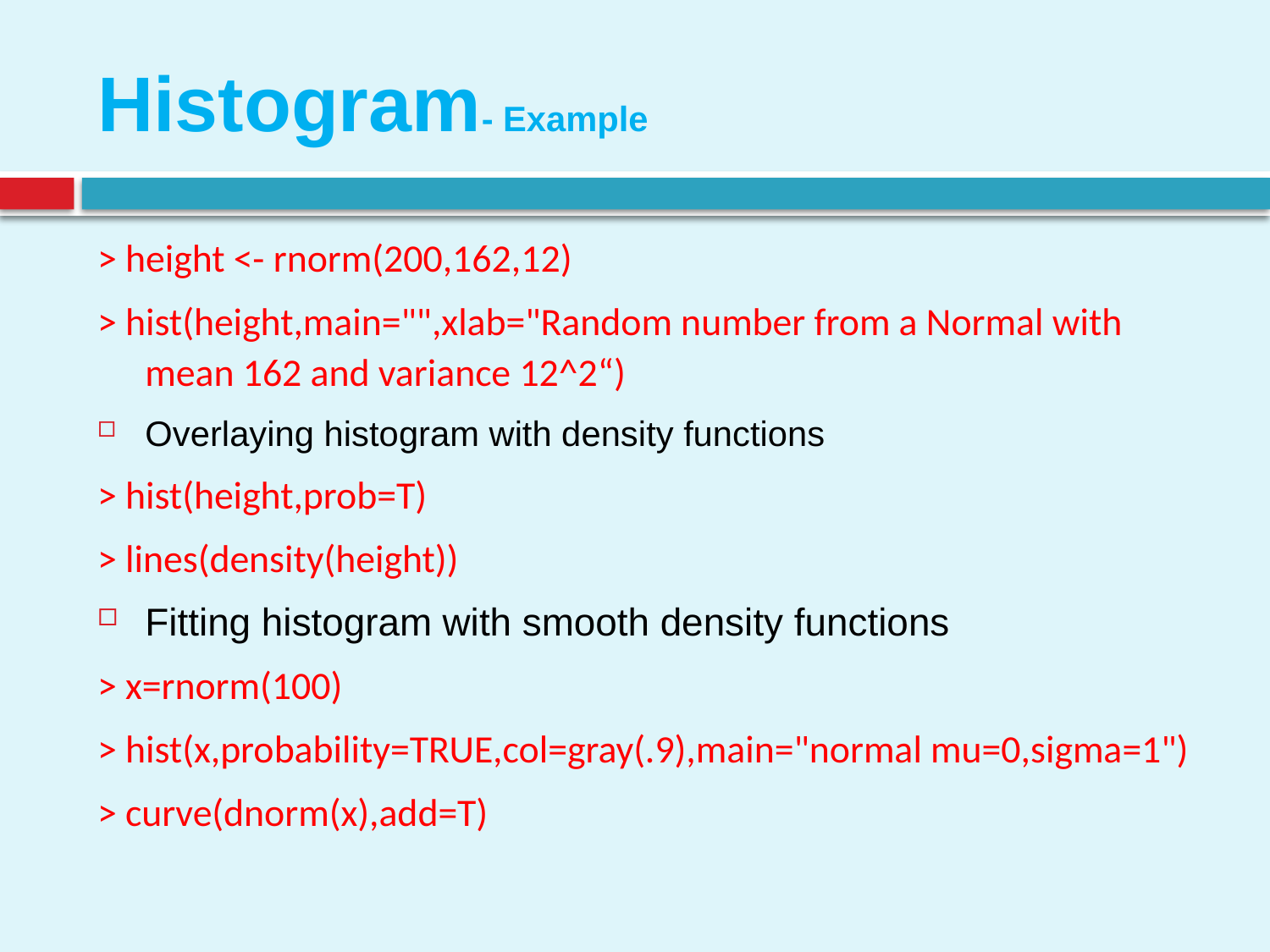

# Histogram- Example
> height <- rnorm(200,162,12)
> hist(height,main="",xlab="Random number from a Normal with mean 162 and variance 12^2“)
Overlaying histogram with density functions
> hist(height,prob=T)
> lines(density(height))
Fitting histogram with smooth density functions
> x=rnorm(100)
> hist(x,probability=TRUE,col=gray(.9),main="normal mu=0,sigma=1")
> curve(dnorm(x),add=T)